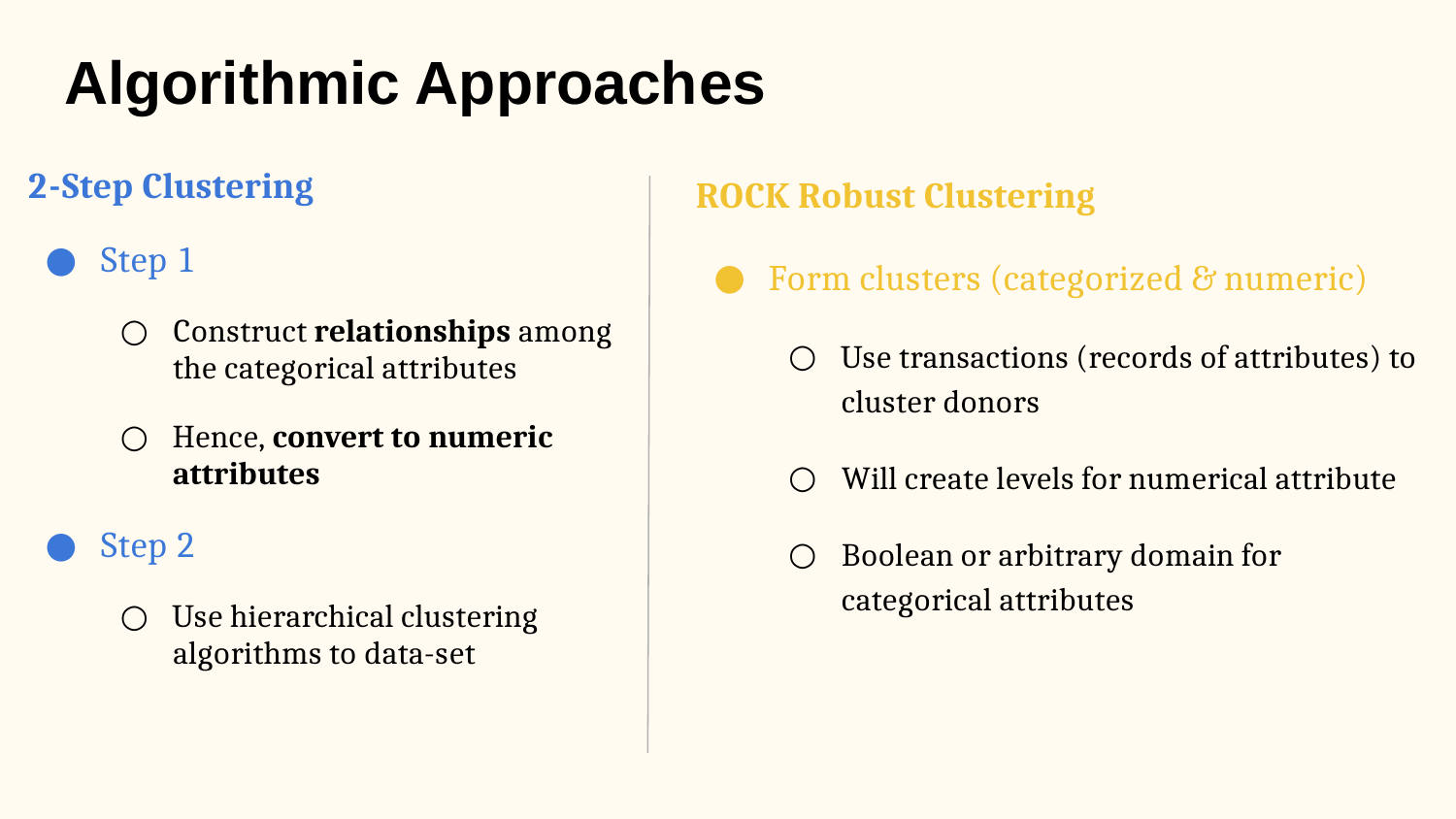

# Algorithmic Approaches

2-Step Clustering
Step 1
Construct relationships among the categorical attributes
Hence, convert to numeric attributes
Step 2
Use hierarchical clustering algorithms to data-set
ROCK Robust Clustering
Form clusters (categorized & numeric)
Use transactions (records of attributes) to cluster donors
Will create levels for numerical attribute
Boolean or arbitrary domain for categorical attributes